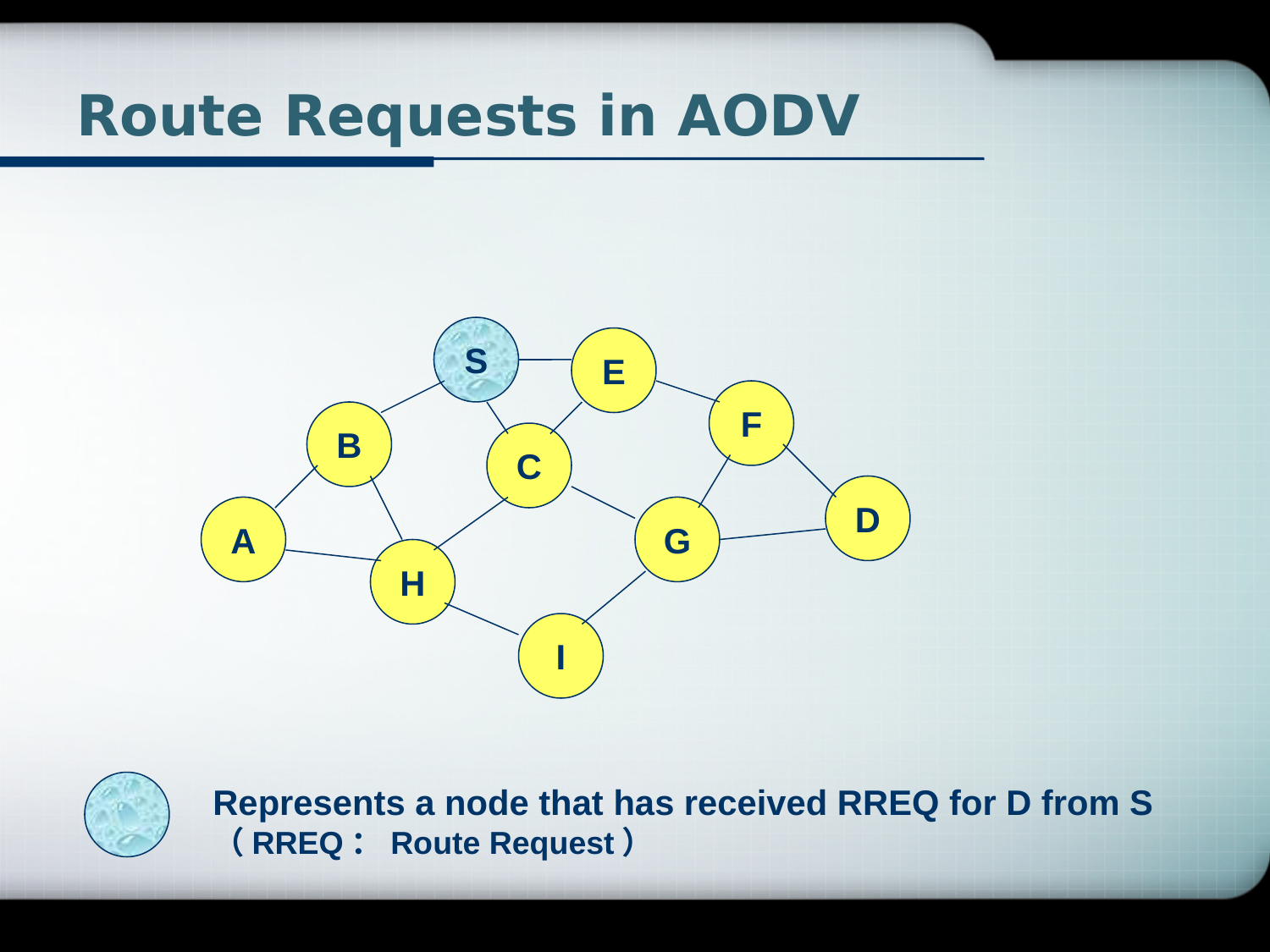

# Route Requests in AODV
S
E

F
B

C

D

A

G

H

I

Represents a node that has received RREQ for D from S
（RREQ：Route Request）